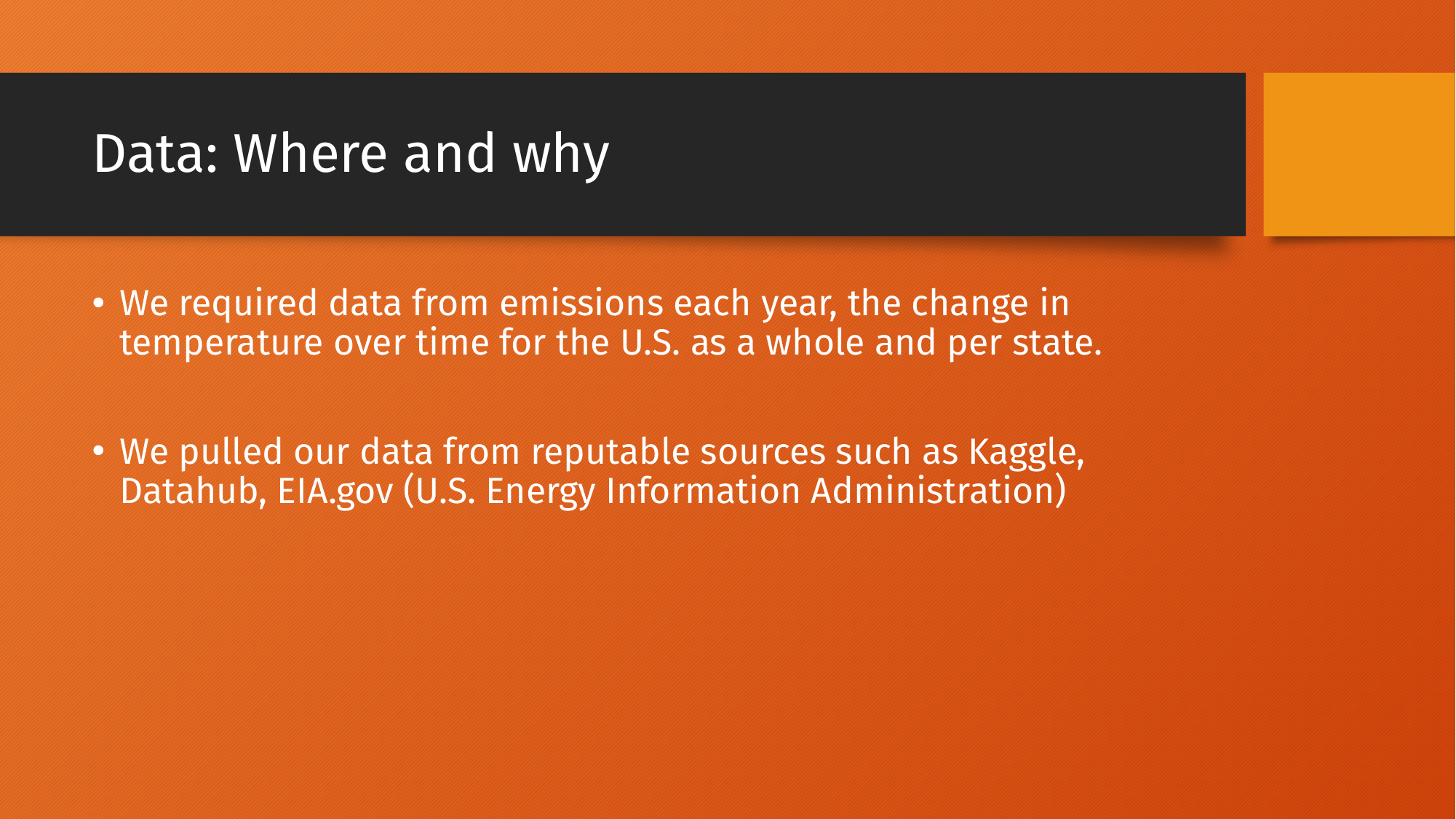

# Data: Where and why
We required data from emissions each year, the change in temperature over time for the U.S. as a whole and per state.

We pulled our data from reputable sources such as Kaggle, Datahub, EIA.gov (U.S. Energy Information Administration)